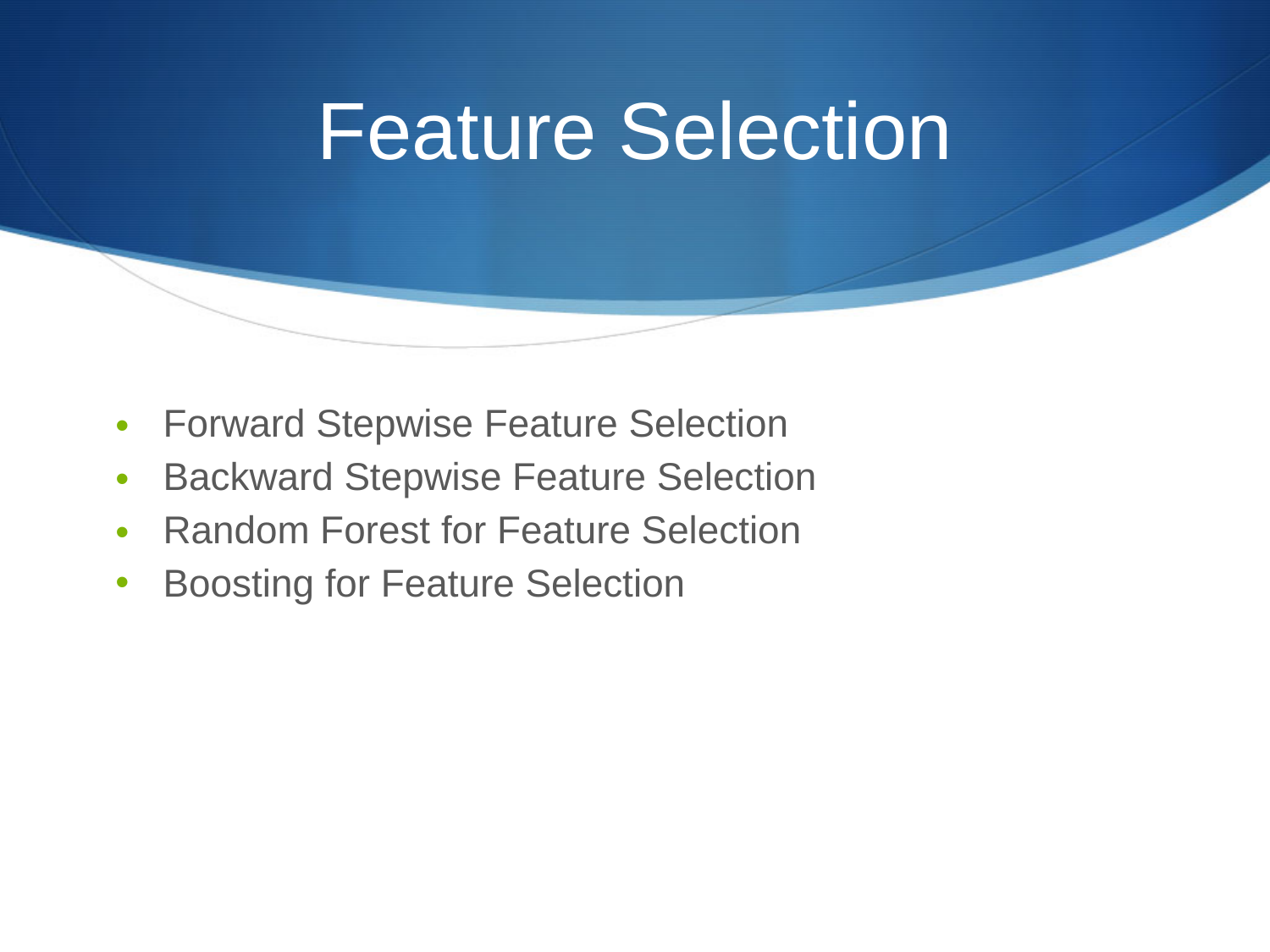

# Feature Selection
Forward Stepwise Feature Selection
Backward Stepwise Feature Selection
Random Forest for Feature Selection
Boosting for Feature Selection